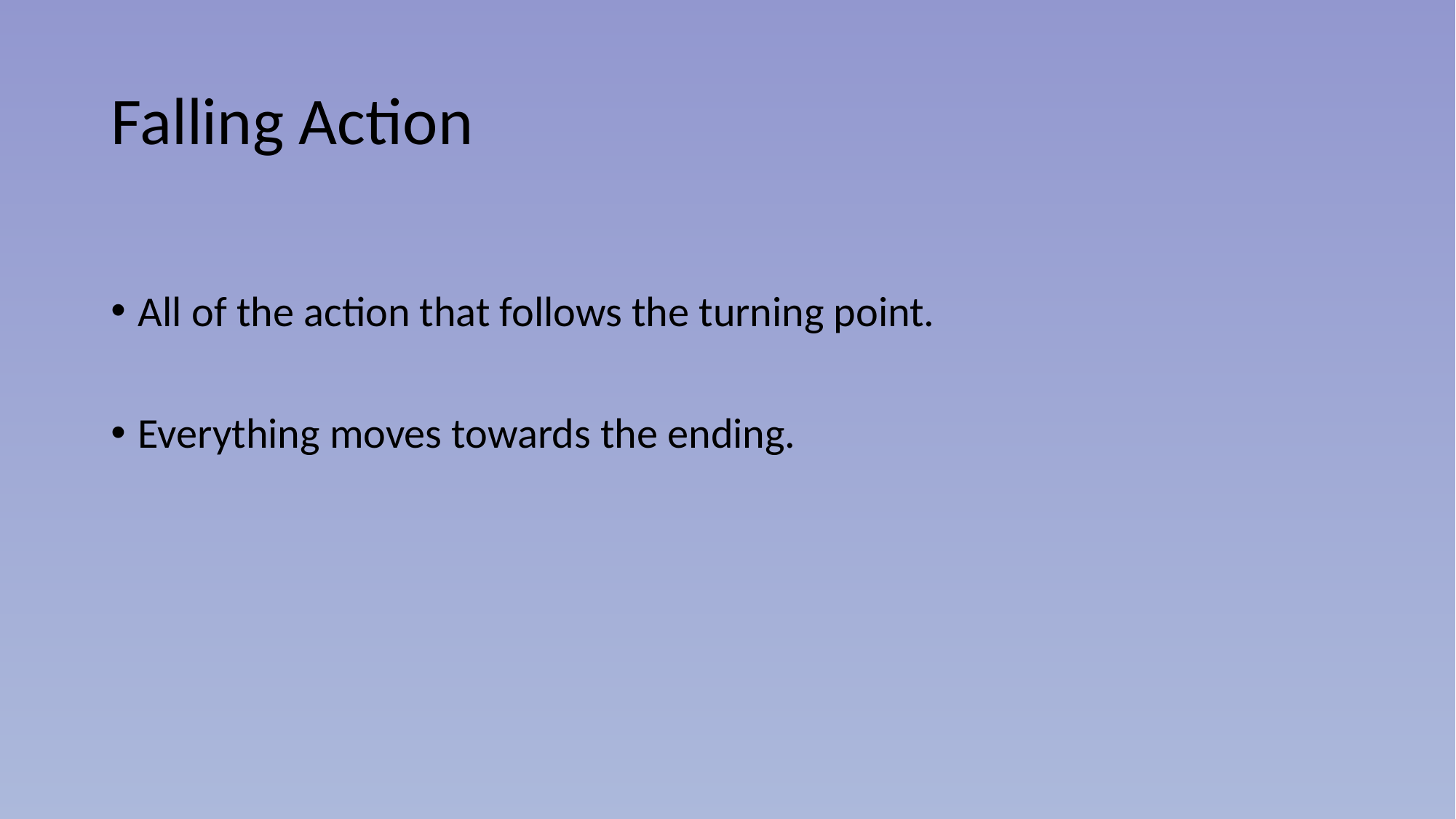

# Falling Action

All of the action that follows the turning point.

Everything moves towards the ending.